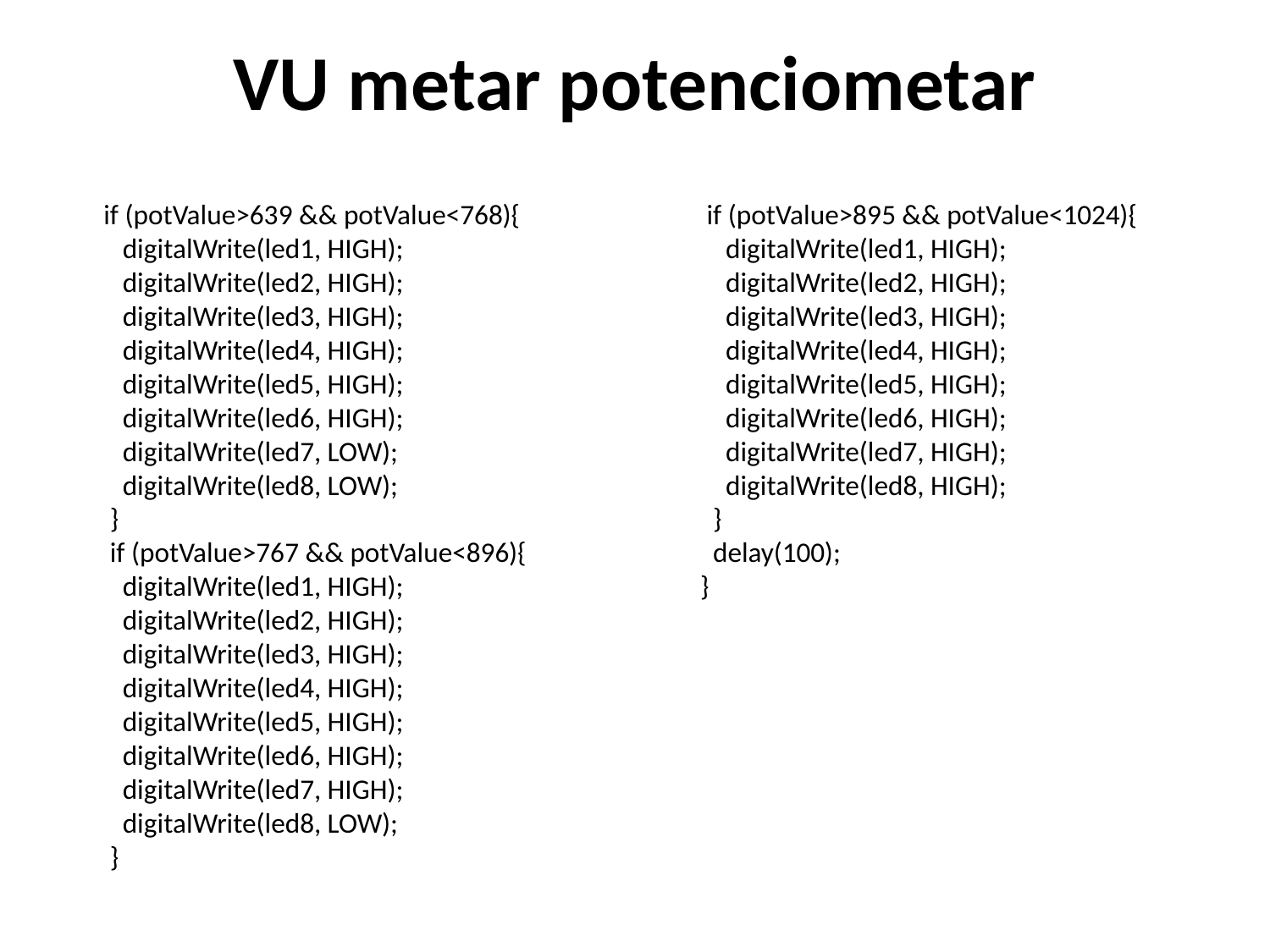

# VU metar potenciometar
 if (potValue>639 && potValue<768){
    digitalWrite(led1, HIGH);
    digitalWrite(led2, HIGH);
    digitalWrite(led3, HIGH);
    digitalWrite(led4, HIGH);
    digitalWrite(led5, HIGH);
    digitalWrite(led6, HIGH);
    digitalWrite(led7, LOW);
    digitalWrite(led8, LOW);
  }
  if (potValue>767 && potValue<896){
    digitalWrite(led1, HIGH);
    digitalWrite(led2, HIGH);
    digitalWrite(led3, HIGH);
    digitalWrite(led4, HIGH);
    digitalWrite(led5, HIGH);
    digitalWrite(led6, HIGH);
    digitalWrite(led7, HIGH);
    digitalWrite(led8, LOW);
  }
 if (potValue>895 && potValue<1024){
    digitalWrite(led1, HIGH);
    digitalWrite(led2, HIGH);
    digitalWrite(led3, HIGH);
    digitalWrite(led4, HIGH);
    digitalWrite(led5, HIGH);
    digitalWrite(led6, HIGH);
    digitalWrite(led7, HIGH);
    digitalWrite(led8, HIGH);
  }
  delay(100);
}